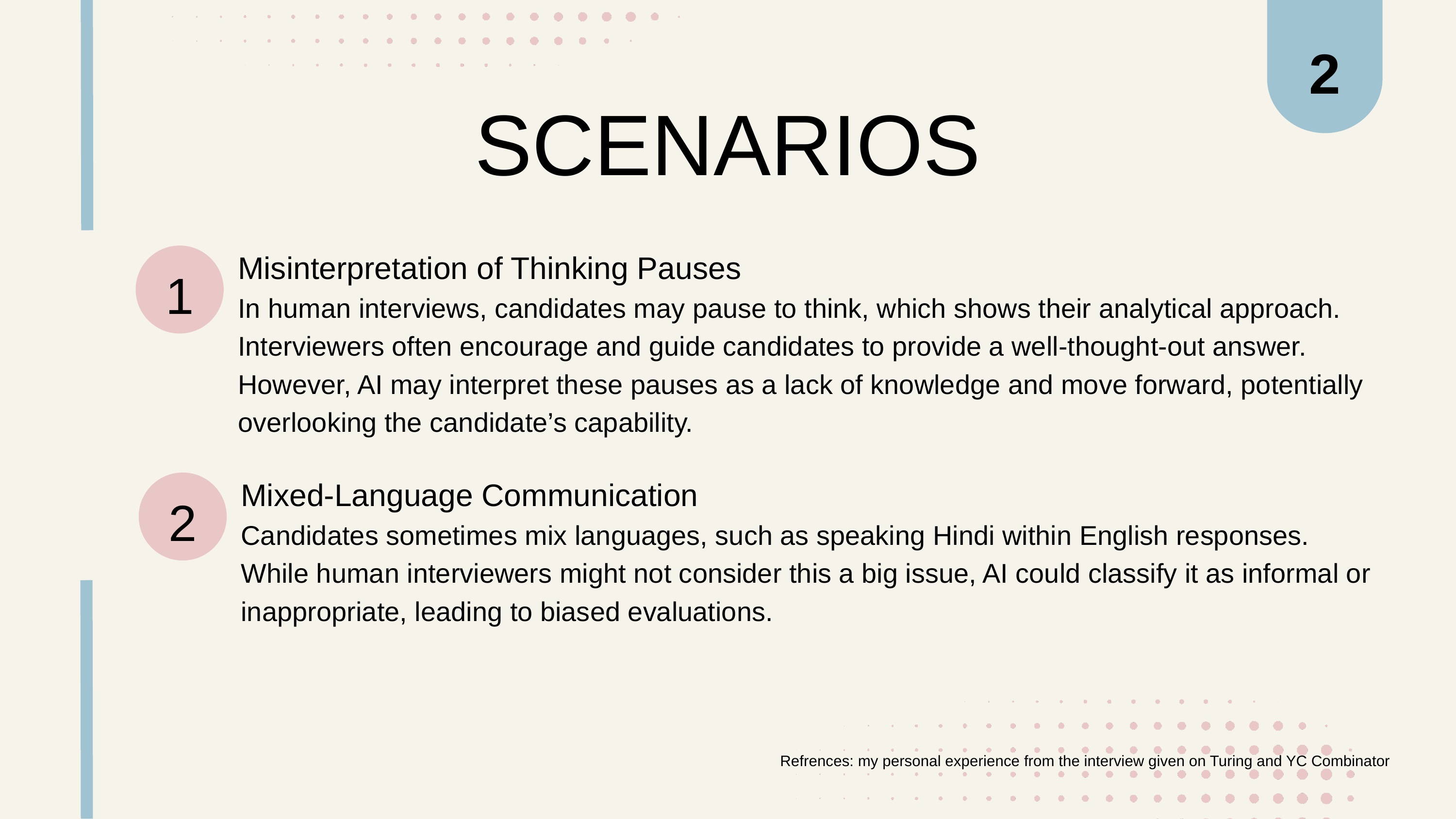

2
SCENARIOS
Misinterpretation of Thinking Pauses
In human interviews, candidates may pause to think, which shows their analytical approach. Interviewers often encourage and guide candidates to provide a well-thought-out answer. However, AI may interpret these pauses as a lack of knowledge and move forward, potentially overlooking the candidate’s capability.

1

Mixed-Language Communication
Candidates sometimes mix languages, such as speaking Hindi within English responses. While human interviewers might not consider this a big issue, AI could classify it as informal or inappropriate, leading to biased evaluations.

2

Refrences: my personal experience from the interview given on Turing and YC Combinator